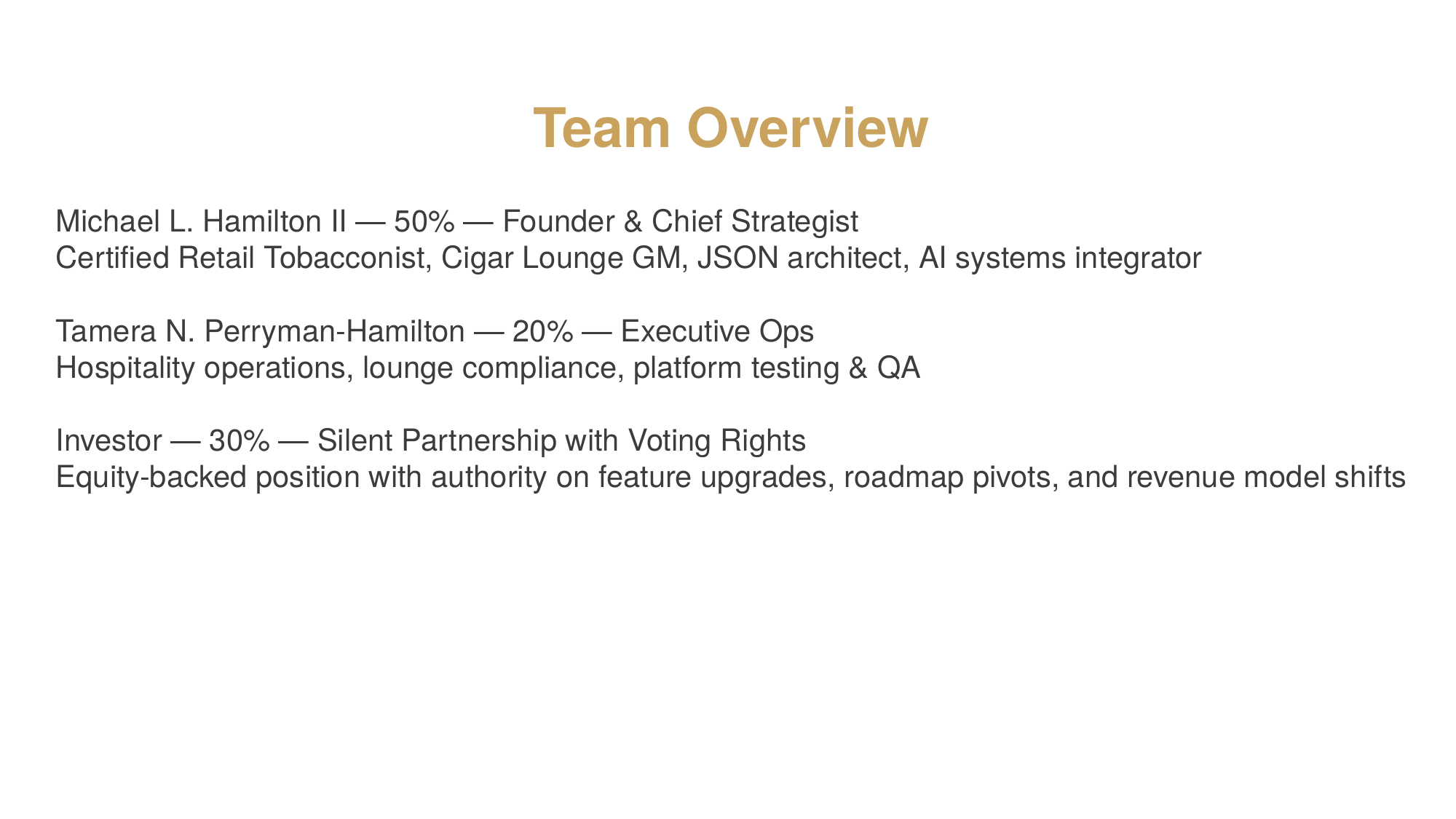

Team Overview

Michael L. Hamilton II — 50% — Founder & Chief Strategist
Certified Retail Tobacconist, Cigar Lounge GM, JSON architect, AI systems integrator
Tamera N. Perryman-Hamilton — 20% — Executive Ops
Hospitality operations, lounge compliance, platform testing & QA
Investor — 30% — Silent Partnership with Voting Rights
Equity-backed position with authority on feature upgrades, roadmap pivots, and revenue model shifts